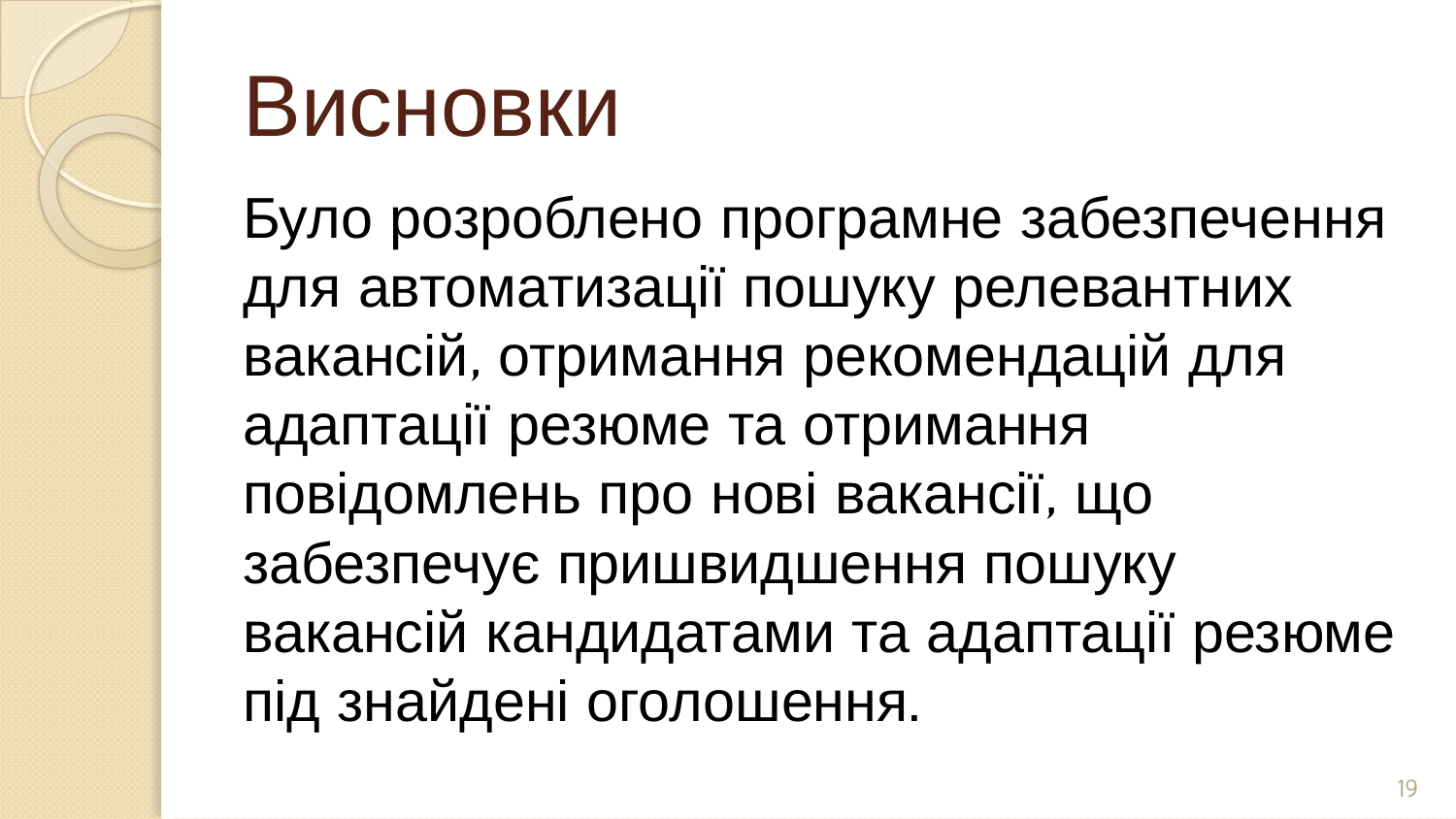

# Висновки
Було розроблено програмне забезпечення для автоматизації пошуку релевантних вакансій, отримання рекомендацій для адаптації резюме та отримання повідомлень про нові вакансії, що забезпечує пришвидшення пошуку вакансій кандидатами та адаптації резюме під знайдені оголошення.
19